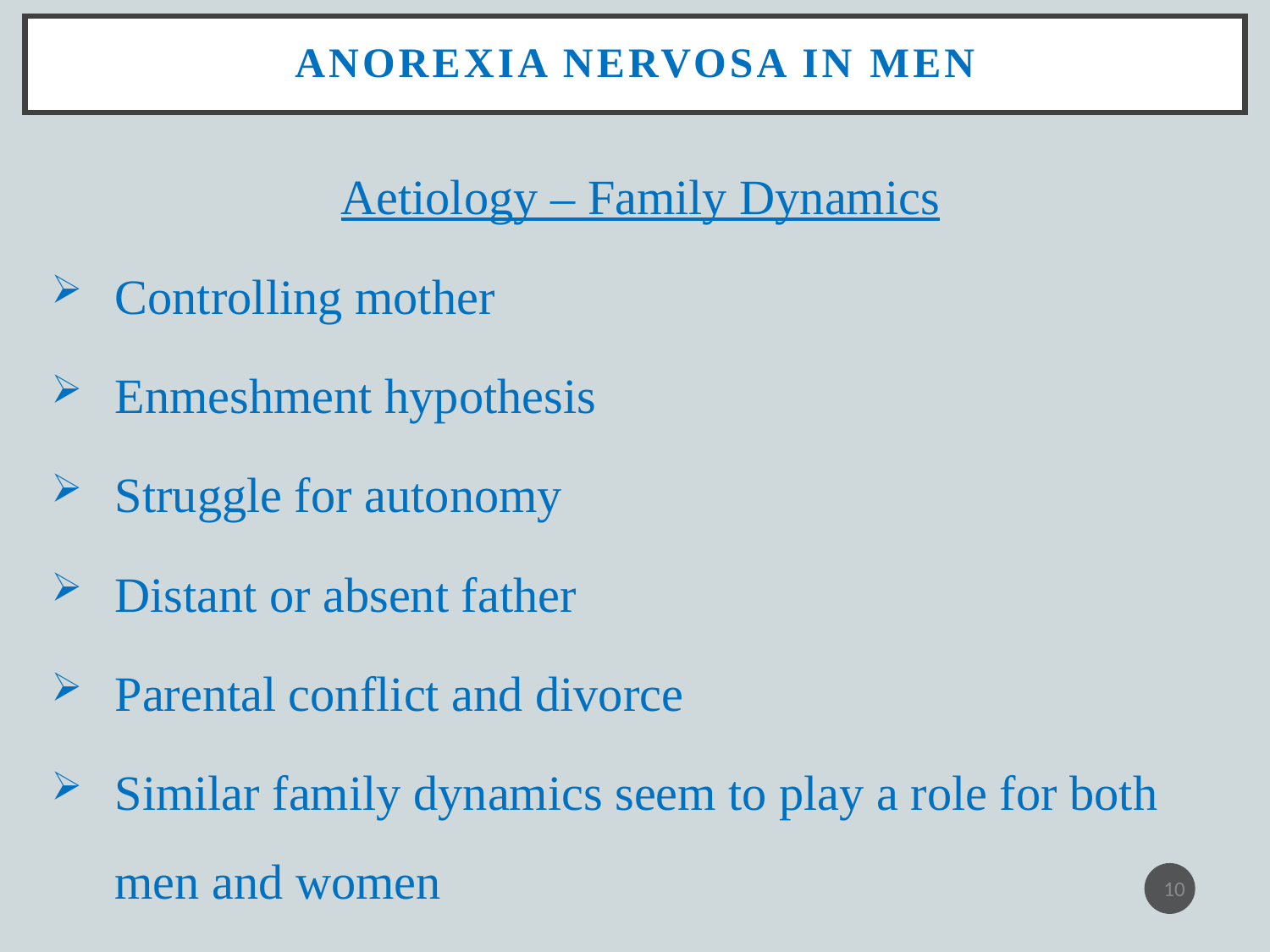

# Anorexia Nervosa in Men
Aetiology – Family Dynamics
Controlling mother
Enmeshment hypothesis
Struggle for autonomy
Distant or absent father
Parental conflict and divorce
Similar family dynamics seem to play a role for both men and women

10